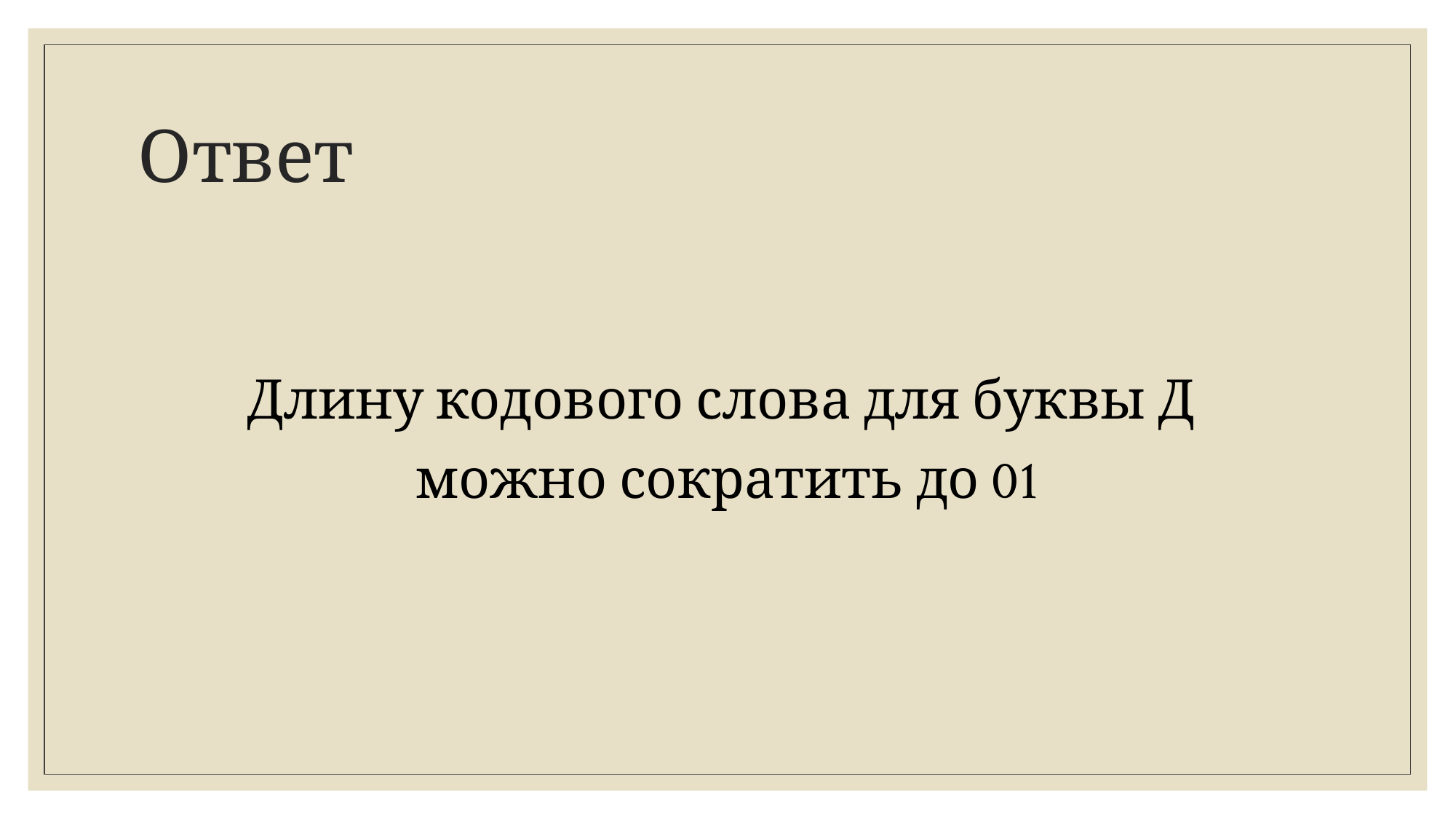

# Ответ
Длину кодового слова для буквы Д
можно сократить до 01